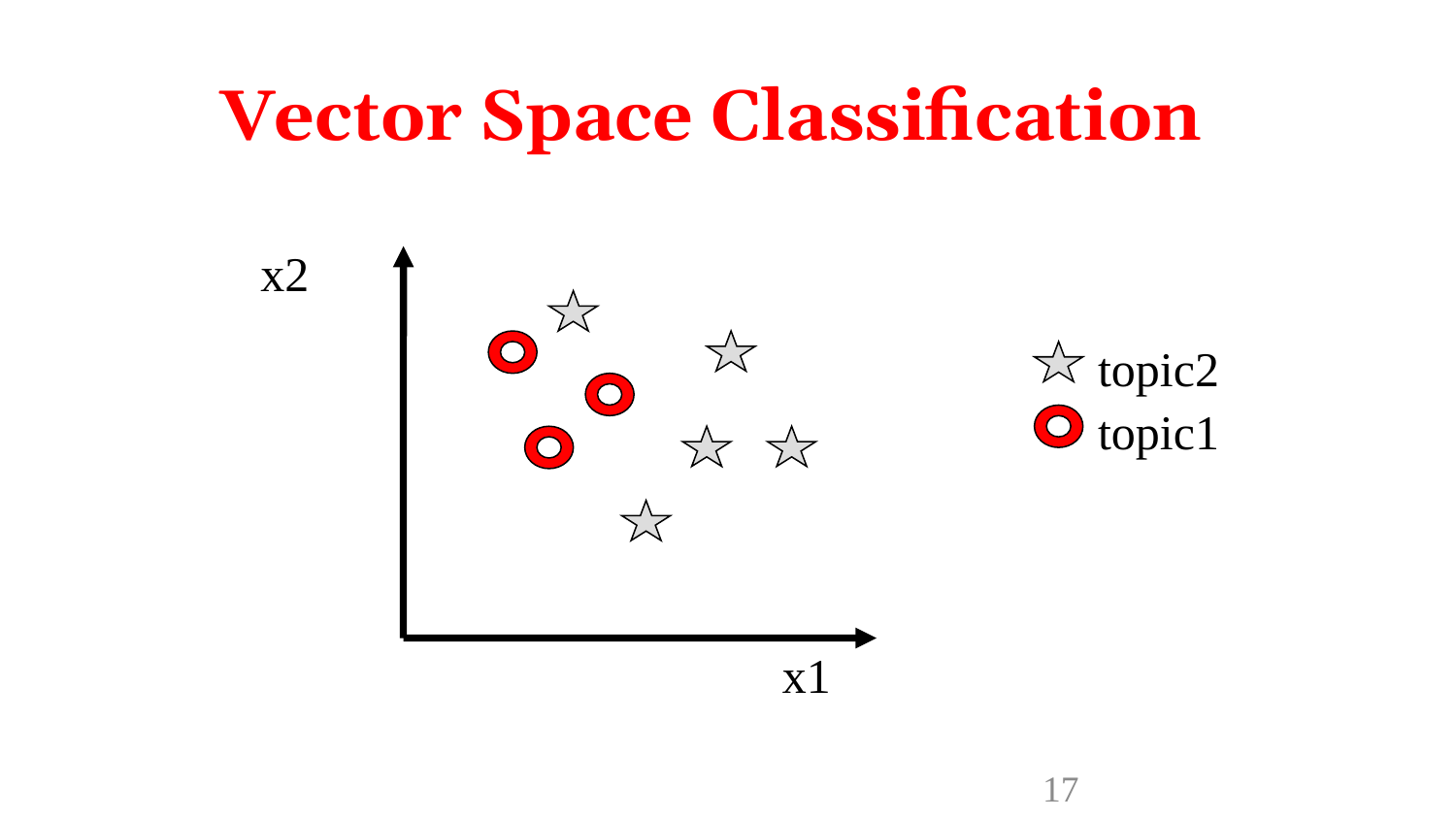

# Vector Space Classification
x2

topic2

topic1

x1
17